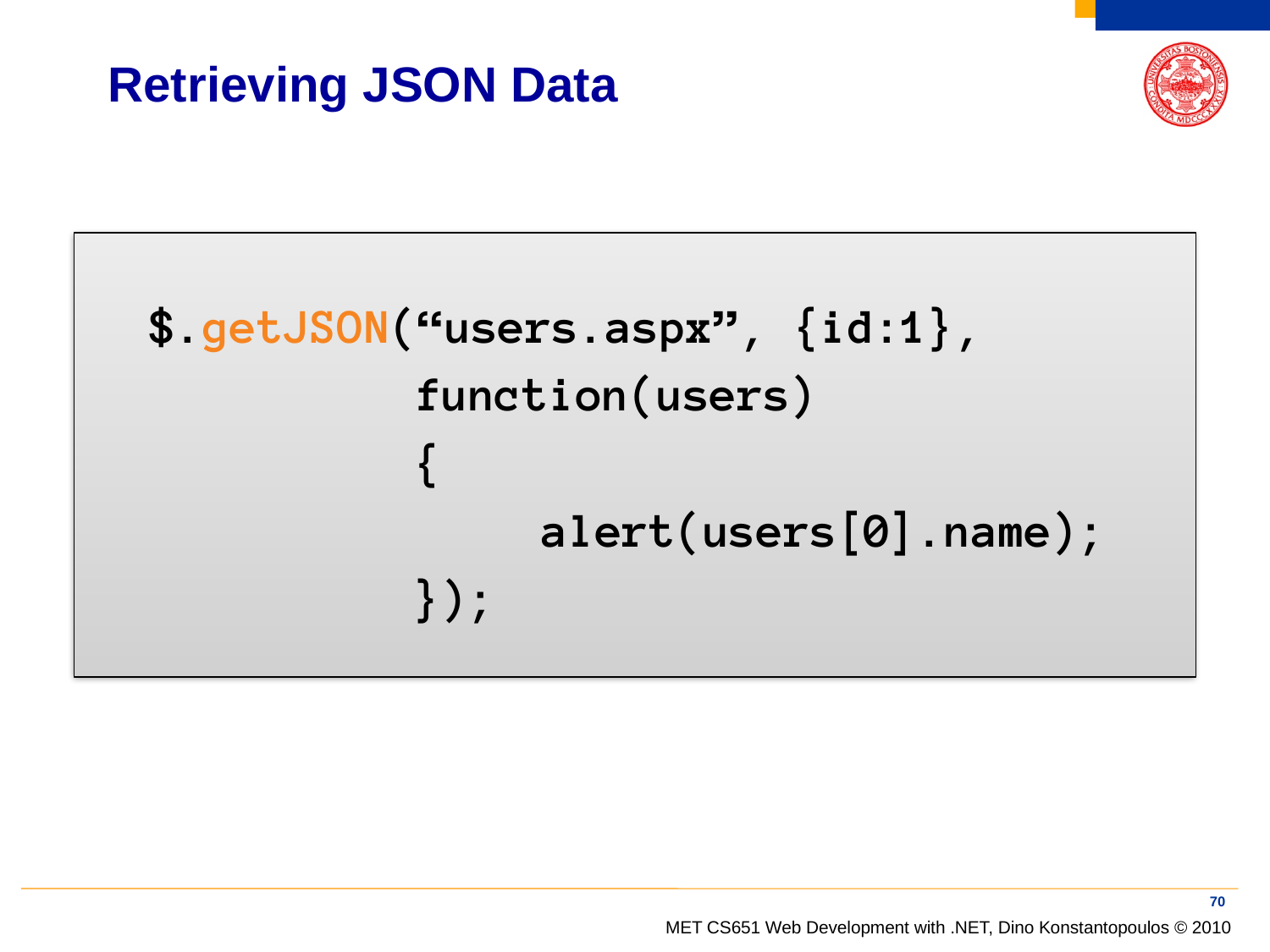

# Retrieving JSON Data
$.getJSON(“users.aspx”, {id:1},
		function(users)
		{
			alert(users[0].name);
		});
70